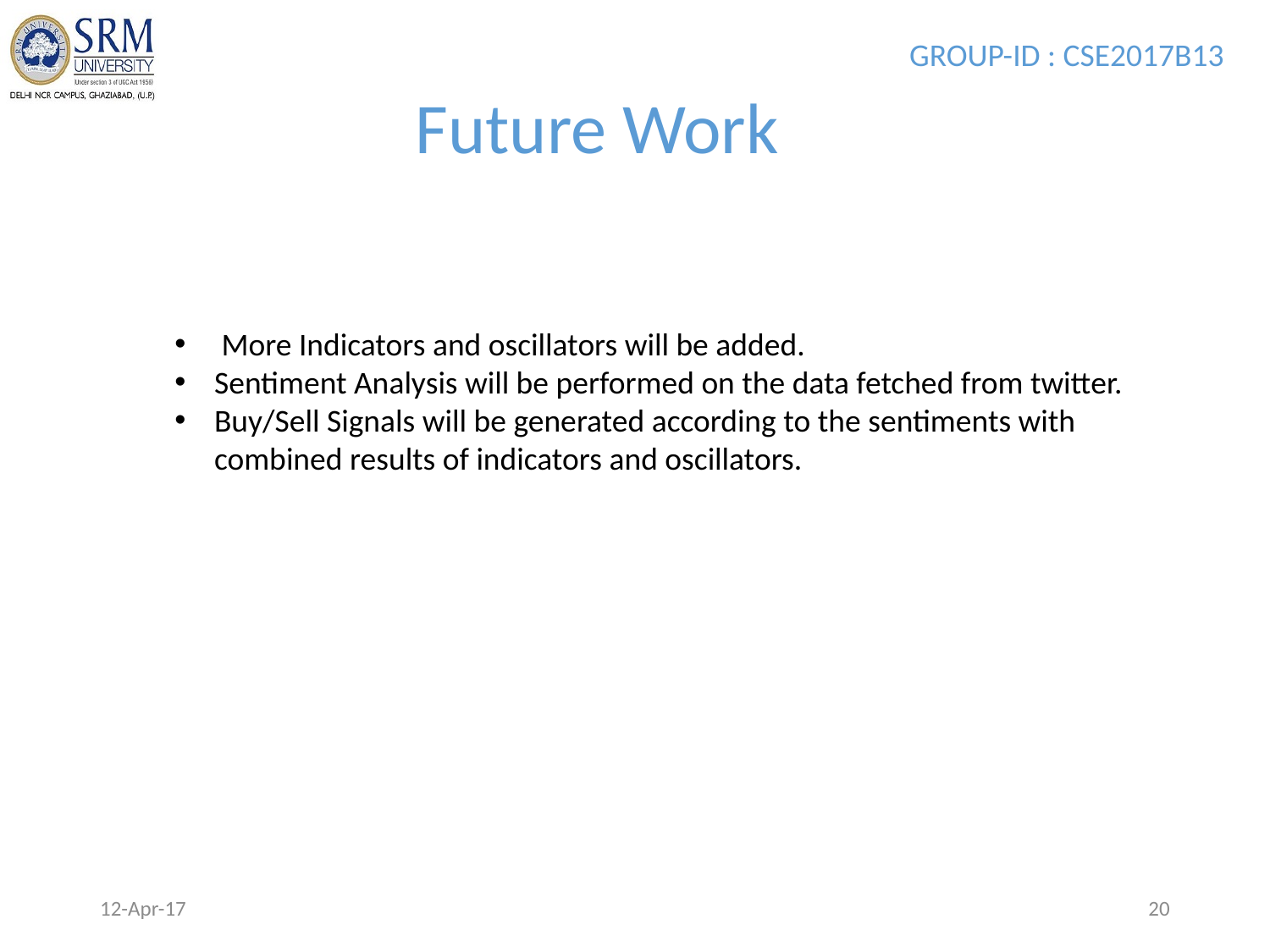

Future Work

 More Indicators and oscillators will be added.
Sentiment Analysis will be performed on the data fetched from twitter.
Buy/Sell Signals will be generated according to the sentiments with combined results of indicators and oscillators.

12-Apr-17
20